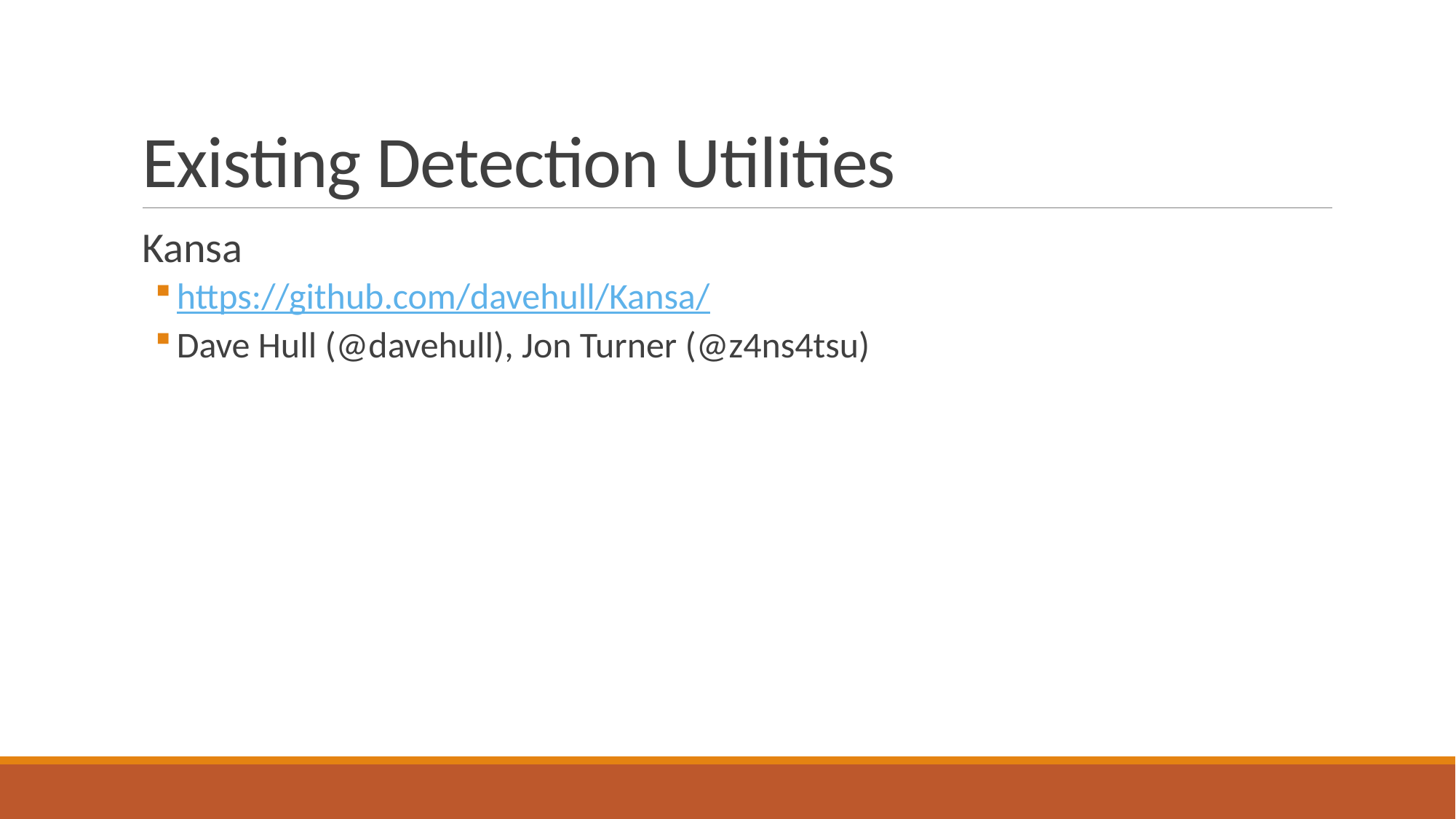

# Existing Detection Utilities
Kansa
https://github.com/davehull/Kansa/
Dave Hull (@davehull), Jon Turner (@z4ns4tsu)